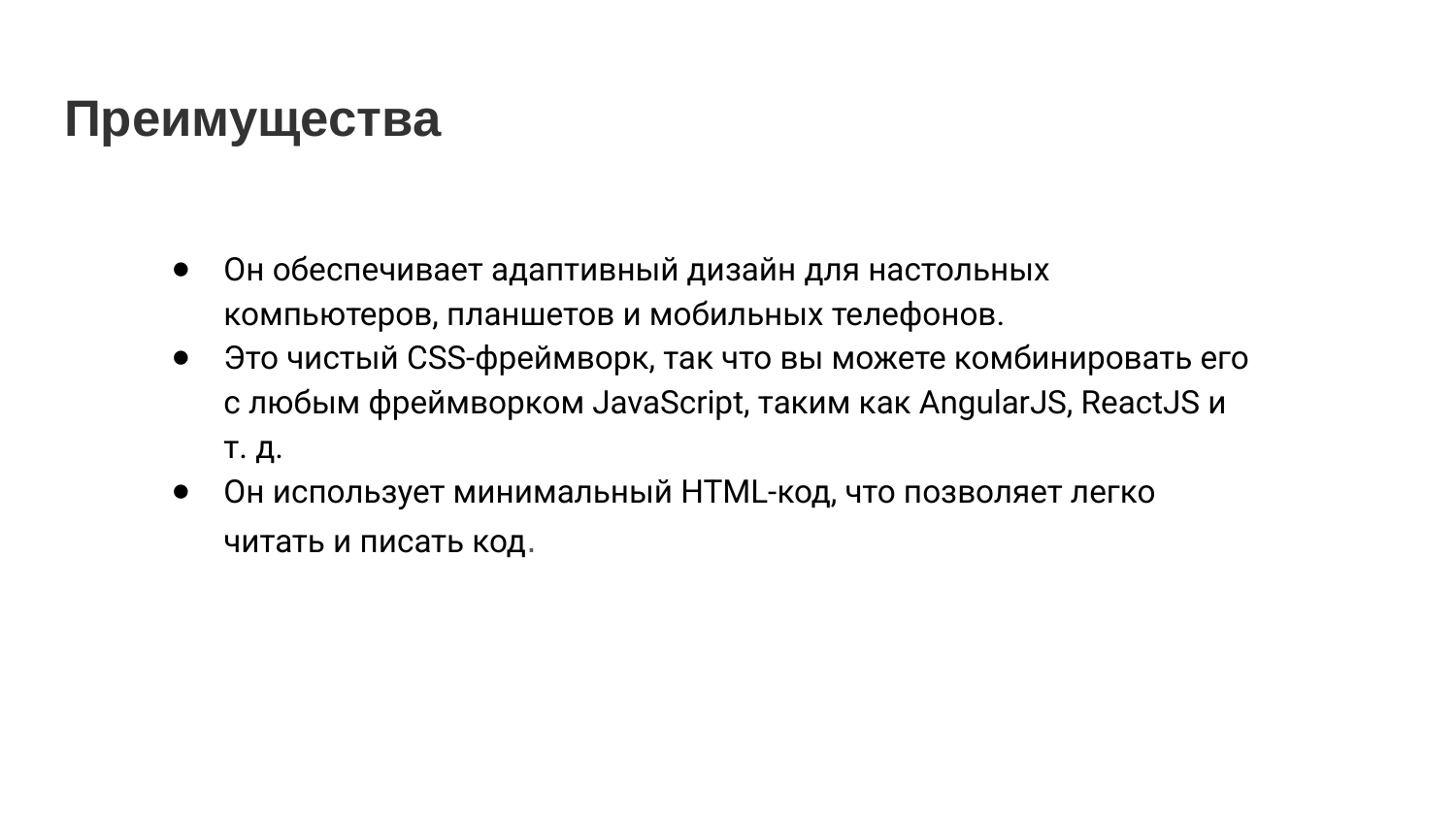

# Преимущества
Он обеспечивает адаптивный дизайн для настольных компьютеров, планшетов и мобильных телефонов.
Это чистый CSS-фреймворк, так что вы можете комбинировать его с любым фреймворком JavaScript, таким как AngularJS, ReactJS и т. д.
Он использует минимальный HTML-код, что позволяет легко читать и писать код.